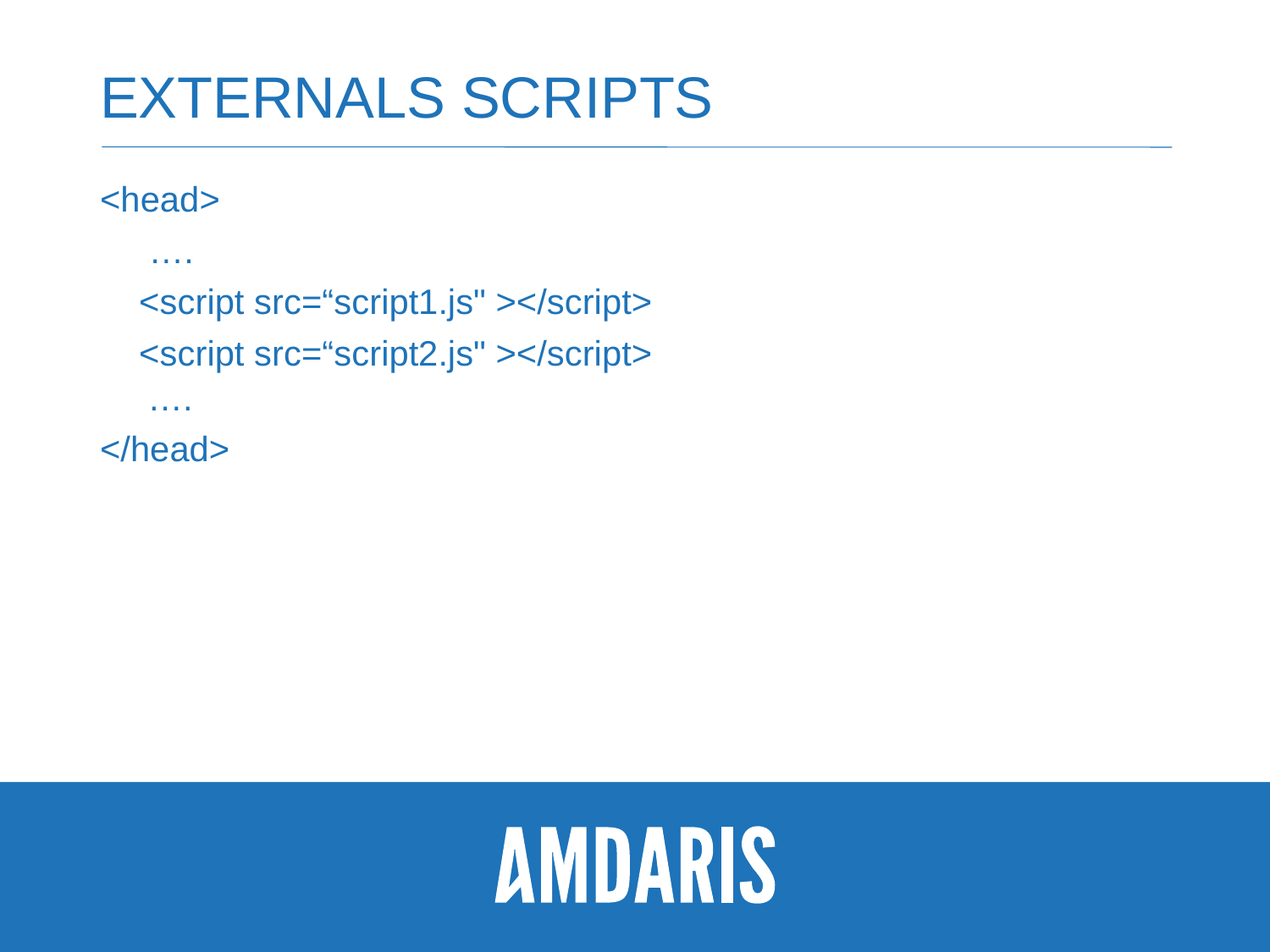

# Externals scripts
<head>
     ….
    <script src=“script1.js" ></script>
    <script src=“script2.js" ></script>
….
</head>